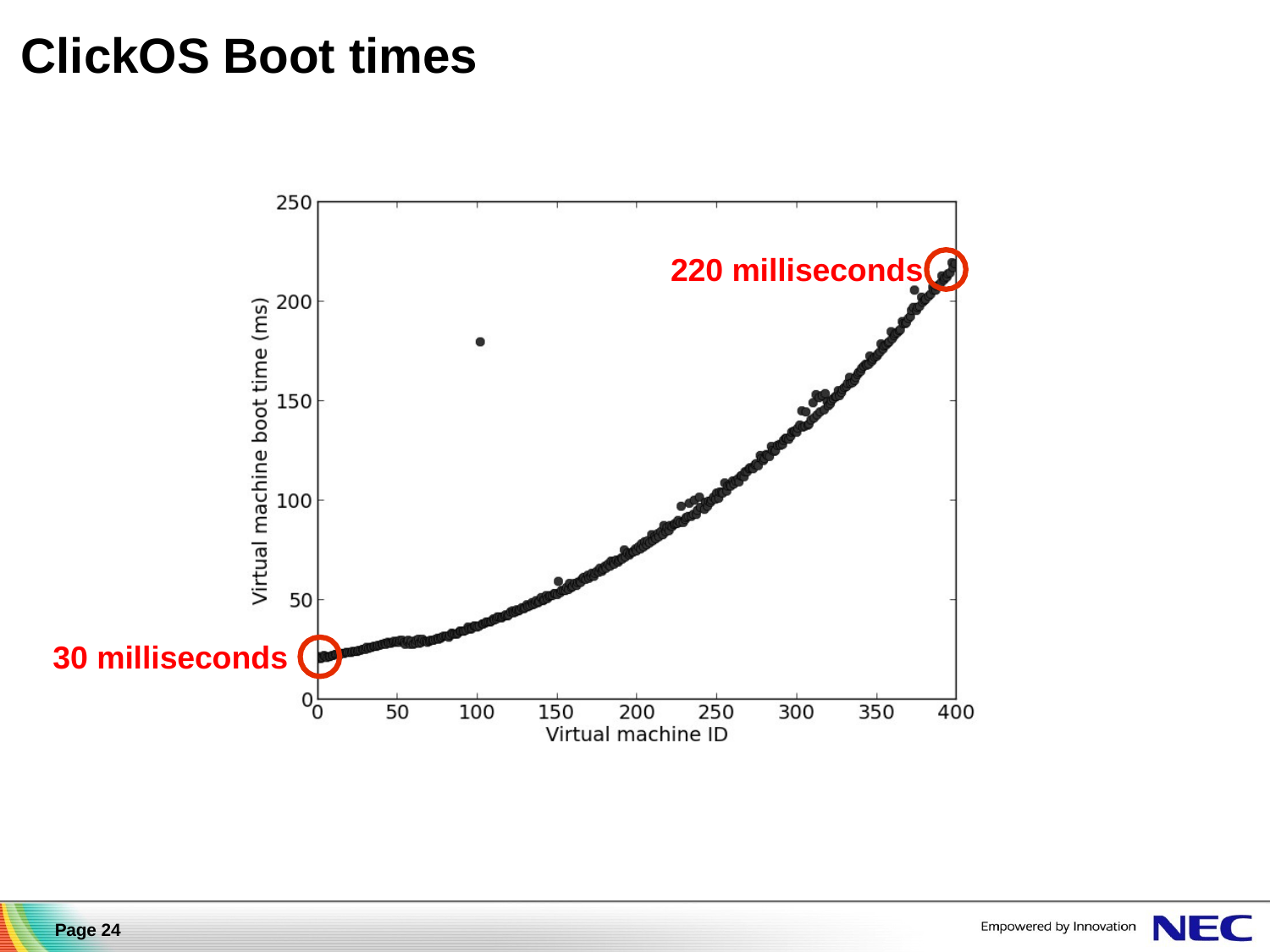

# ClickOS Boot times

220 milliseconds

30 milliseconds

Page 24